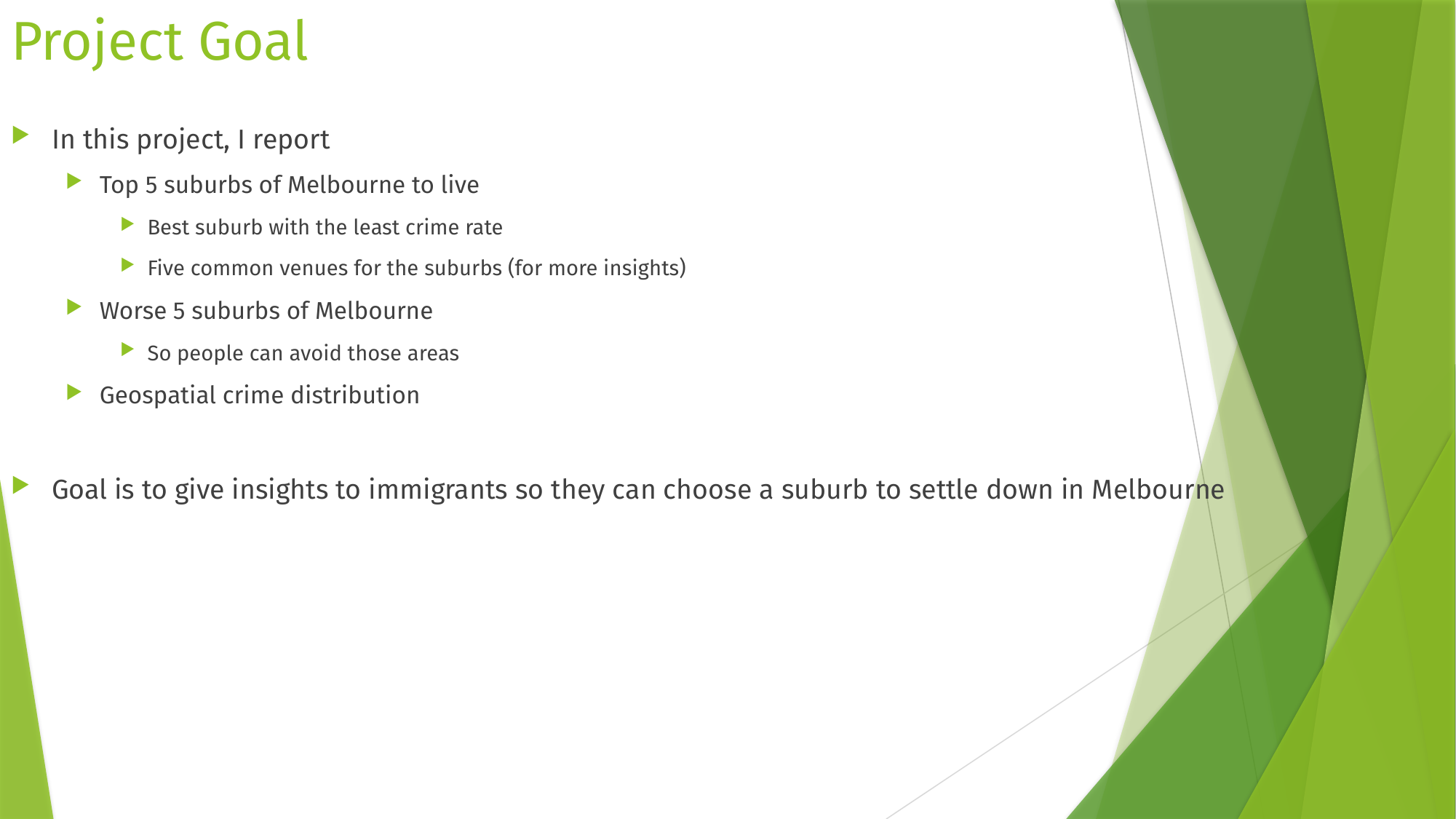

# Project Goal
In this project, I report
Top 5 suburbs of Melbourne to live
Best suburb with the least crime rate
Five common venues for the suburbs (for more insights)
Worse 5 suburbs of Melbourne
So people can avoid those areas
Geospatial crime distribution

Goal is to give insights to immigrants so they can choose a suburb to settle down in Melbourne